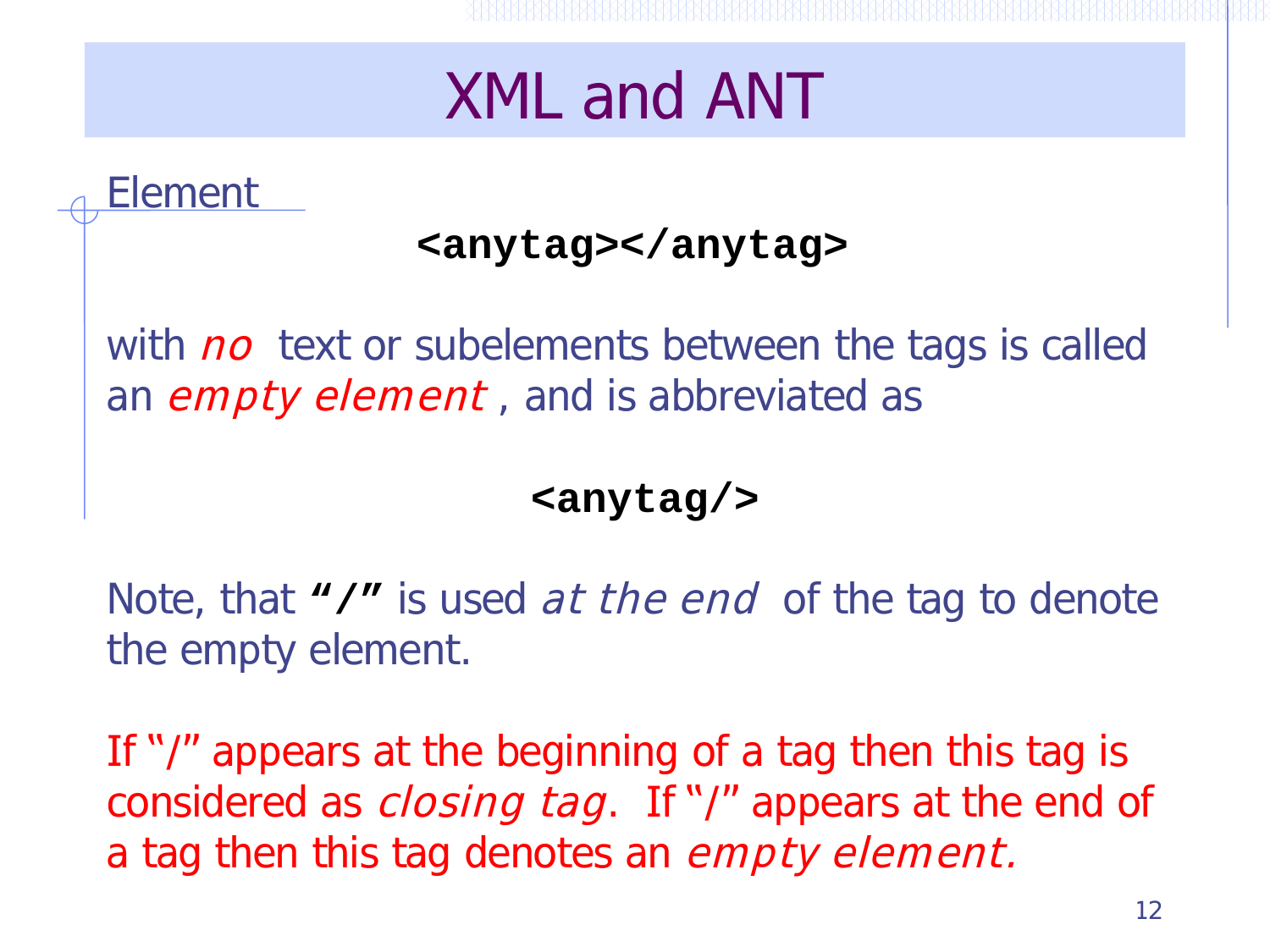

# XML and ANT
Element
<anytag></anytag>

with no  text or subelements between the tags is called an empty element , and is abbreviated as

<anytag/>

Note, that “/” is used at the end  of the tag to denote the empty element.

If “/” appears at the beginning of a tag then this tag is considered as closing tag.  If “/” appears at the end of a tag then this tag denotes an empty element.
12